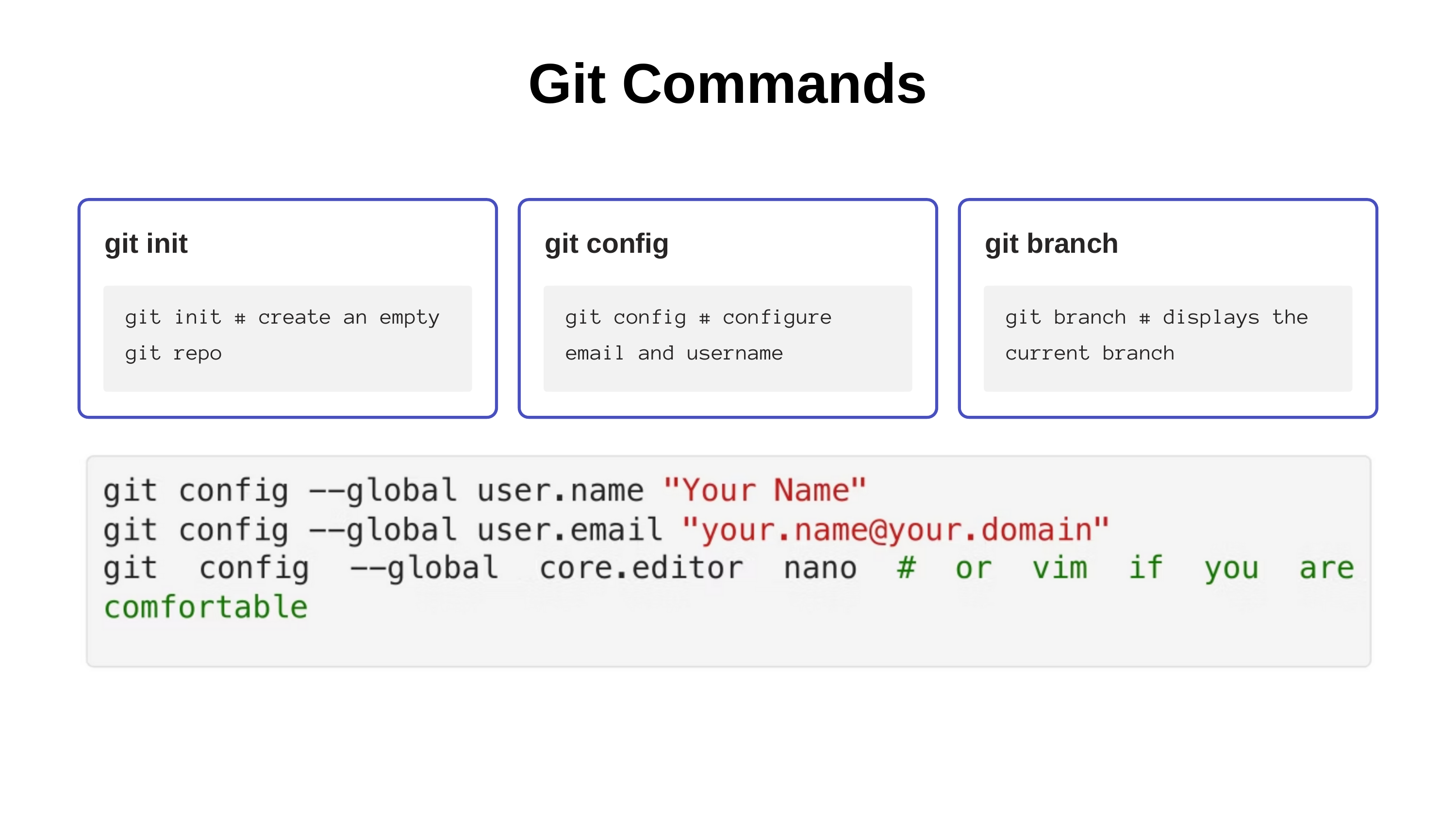

Git Commands

git init
git config
git branch

git init # create an empty git repo
git config # configure email and username
git branch # displays the current branch